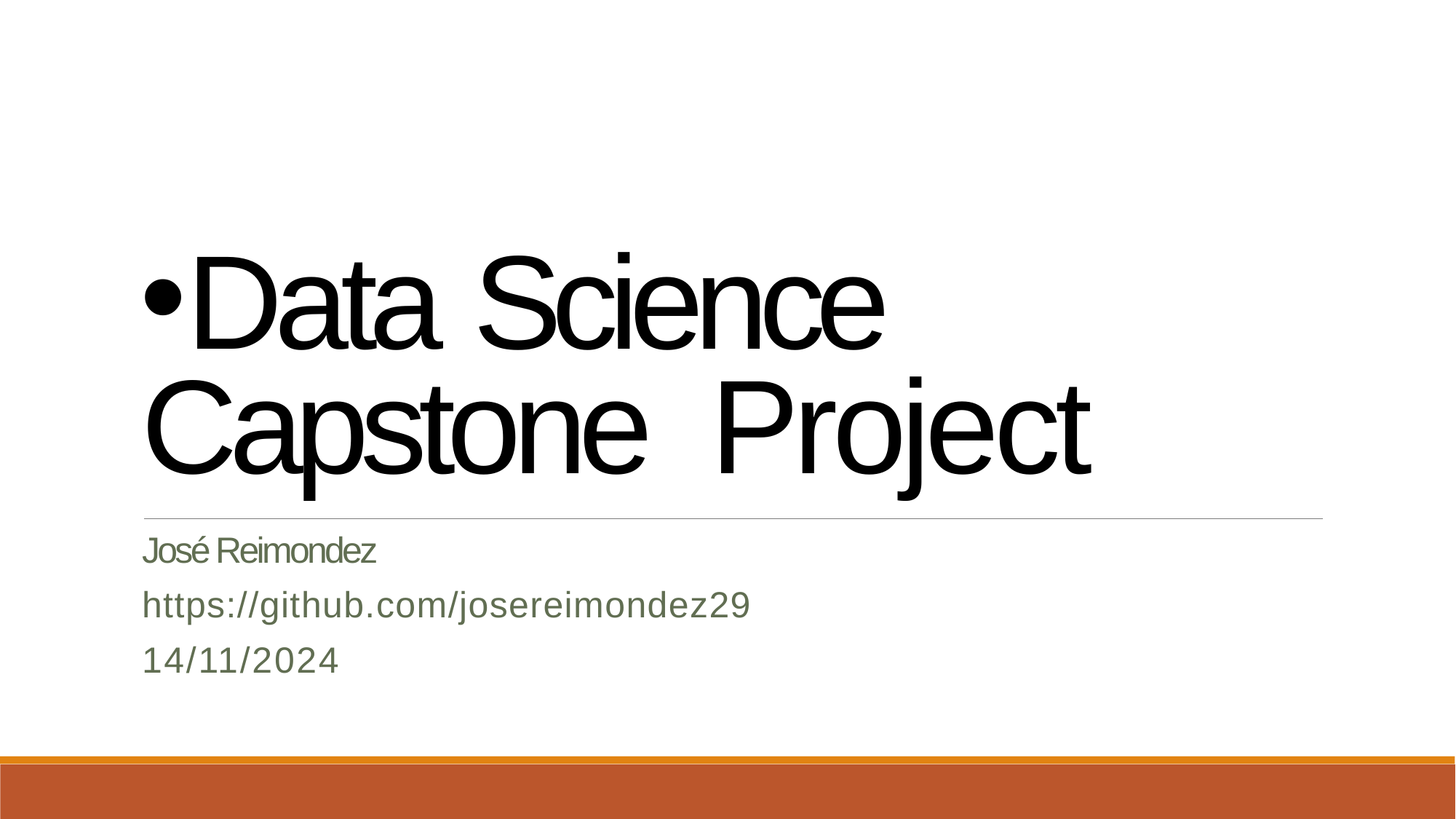

Data Science Capstone  Project
José Reimondez
https://github.com/josereimondez29
14/11/2024